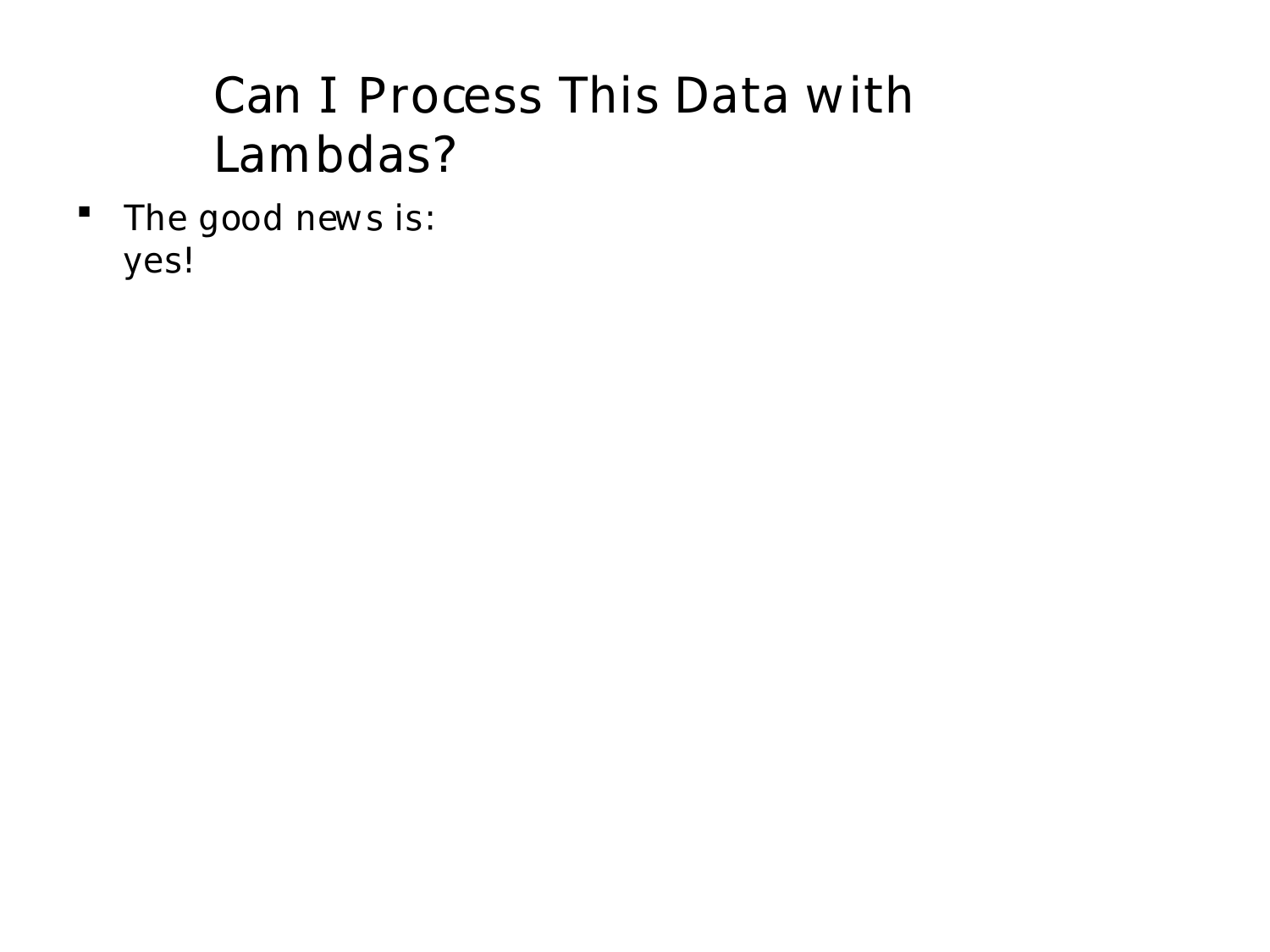

# Can I Process This Data with Lambdas?
The good news is: yes!
67